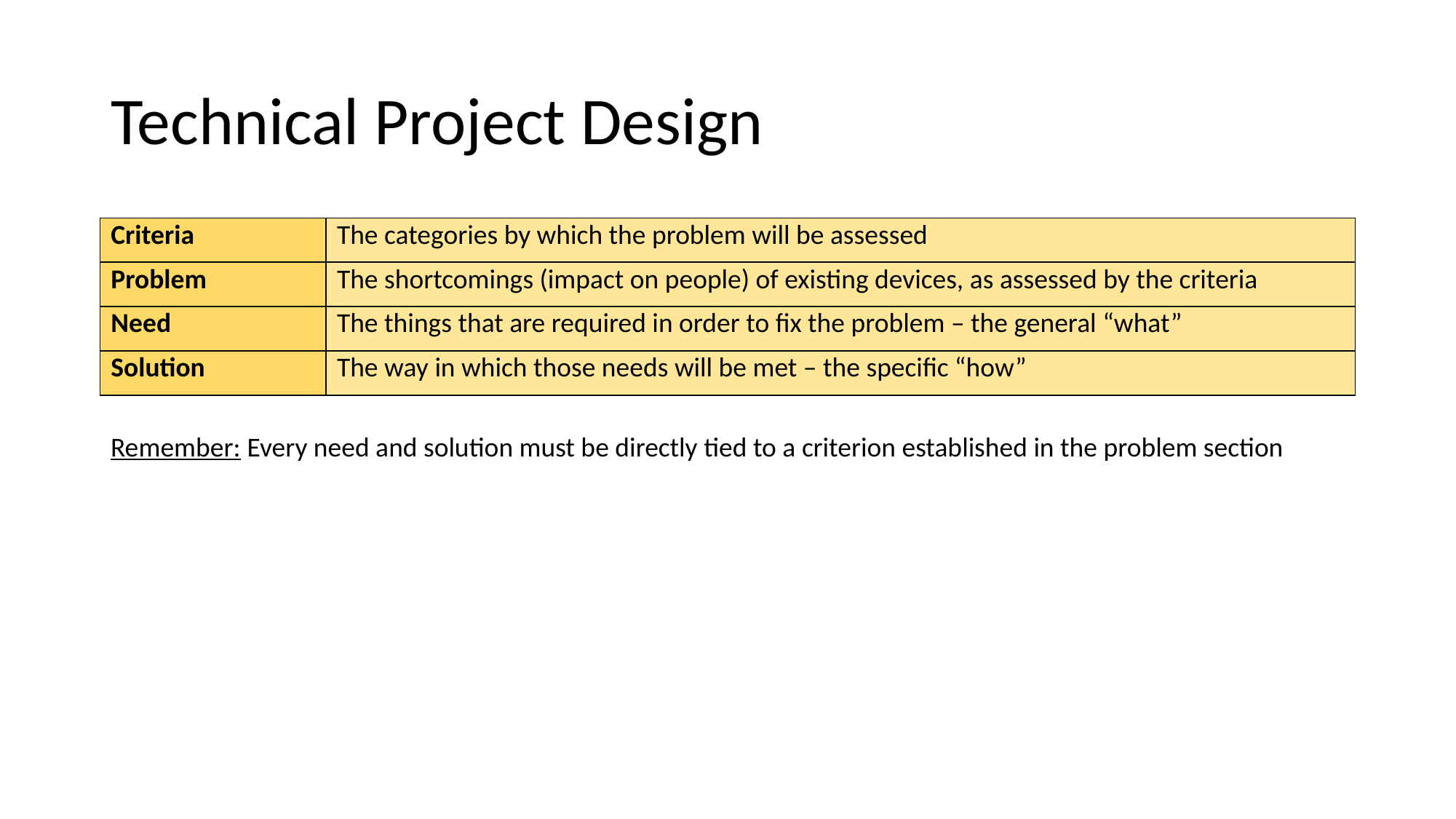

# Technical Project Design
| Criteria | The categories by which the problem will be assessed |
| --- | --- |
| Problem | The shortcomings (impact on people) of existing devices, as assessed by the criteria |
| Need | The things that are required in order to fix the problem – the general “what” |
| Solution | The way in which those needs will be met – the specific “how” |
Remember: Every need and solution must be directly tied to a criterion established in the problem section